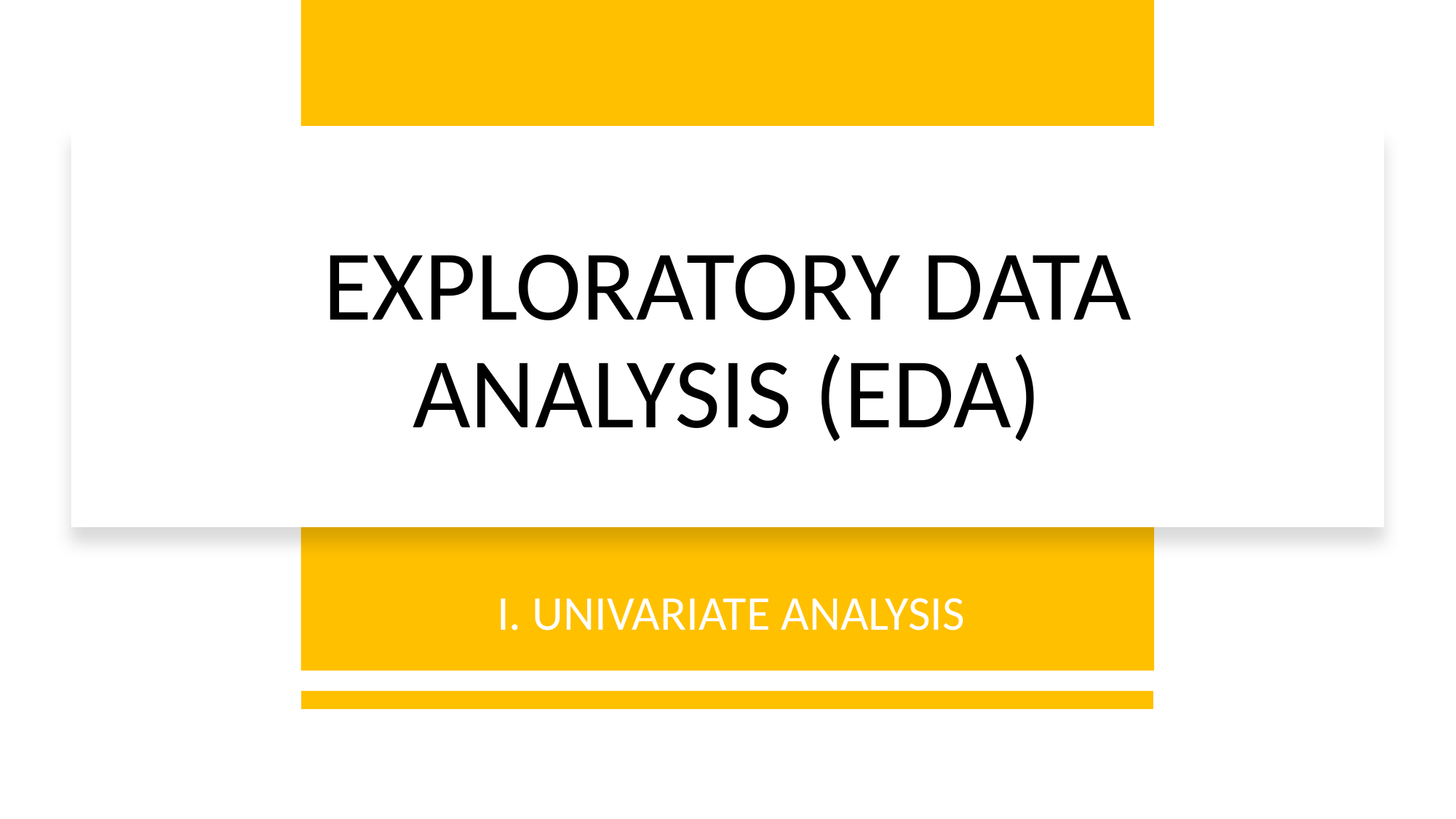

# EXPLORATORY DATA ANALYSIS (EDA)
I. UNIVARIATE ANALYSIS